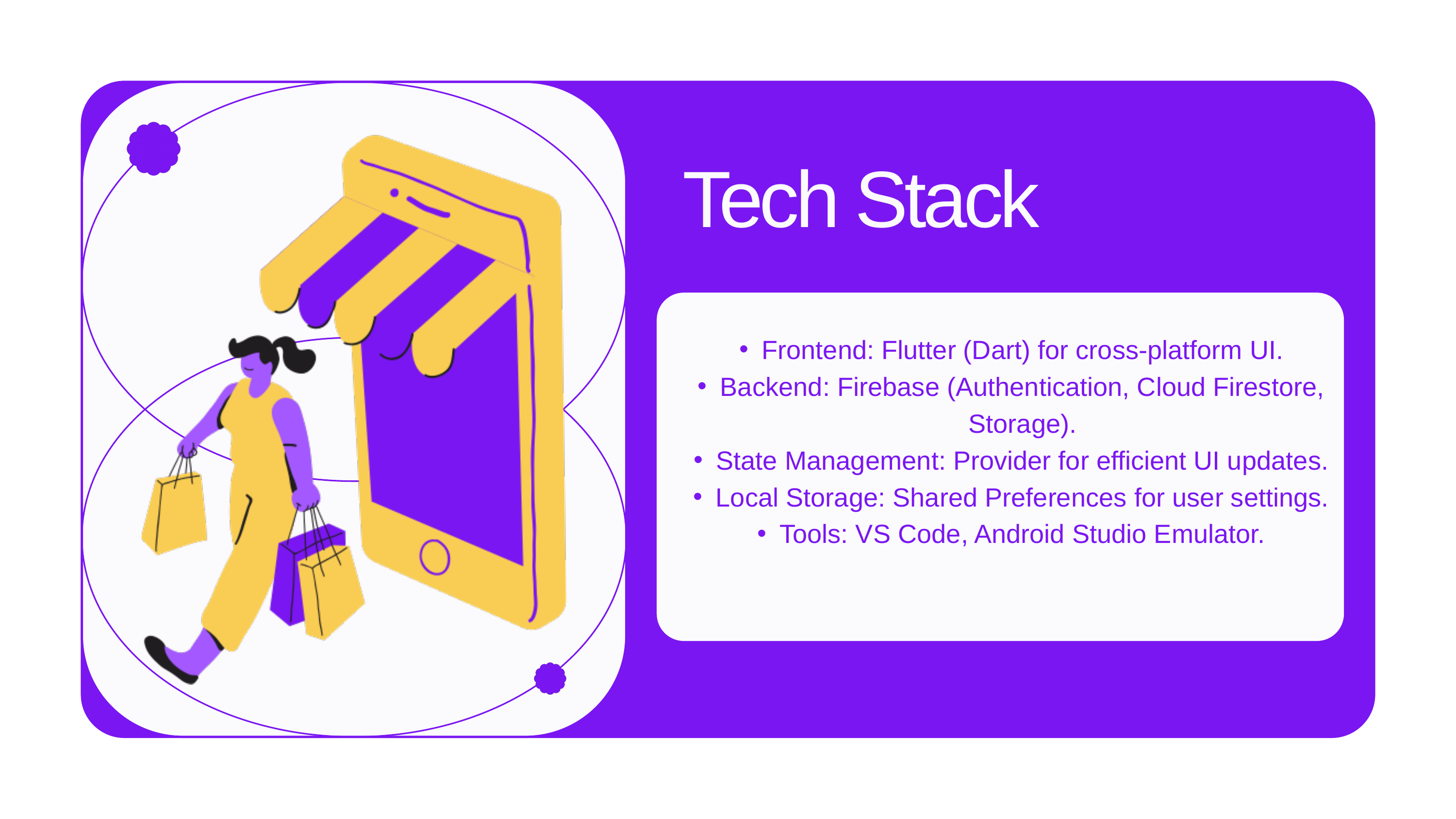

Tech Stack

Frontend: Flutter (Dart) for cross-platform UI.
Backend: Firebase (Authentication, Cloud Firestore, Storage).
State Management: Provider for efficient UI updates.
Local Storage: Shared Preferences for user settings.
Tools: VS Code, Android Studio Emulator.